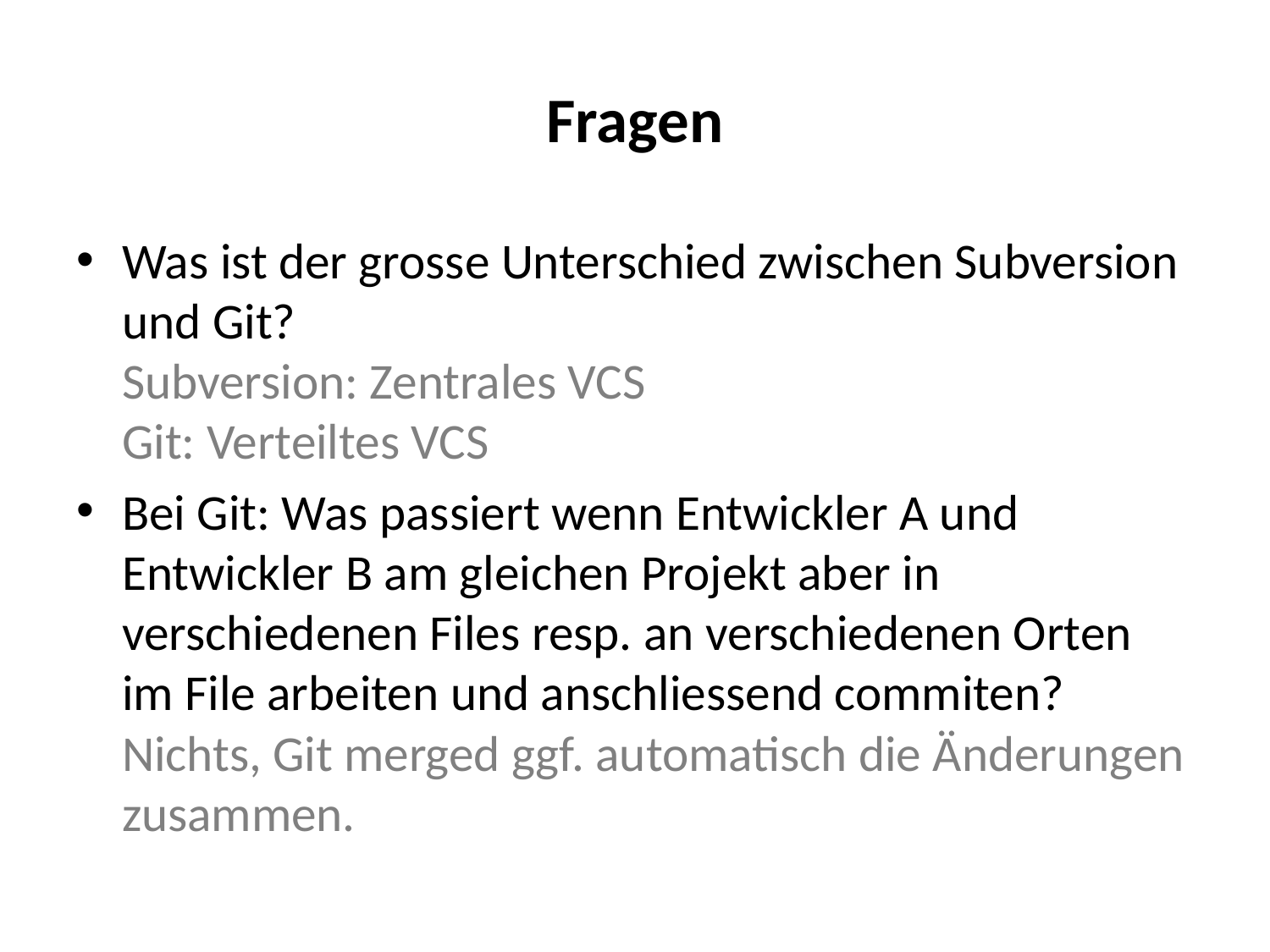

# Fragen
Was ist der grosse Unterschied zwischen Subversion und Git?
Subversion: Zentrales VCS
Git: Verteiltes VCS
Bei Git: Was passiert wenn Entwickler A und Entwickler B am gleichen Projekt aber in verschiedenen Files resp. an verschiedenen Orten im File arbeiten und anschliessend commiten?
Nichts, Git merged ggf. automatisch die Änderungen zusammen.